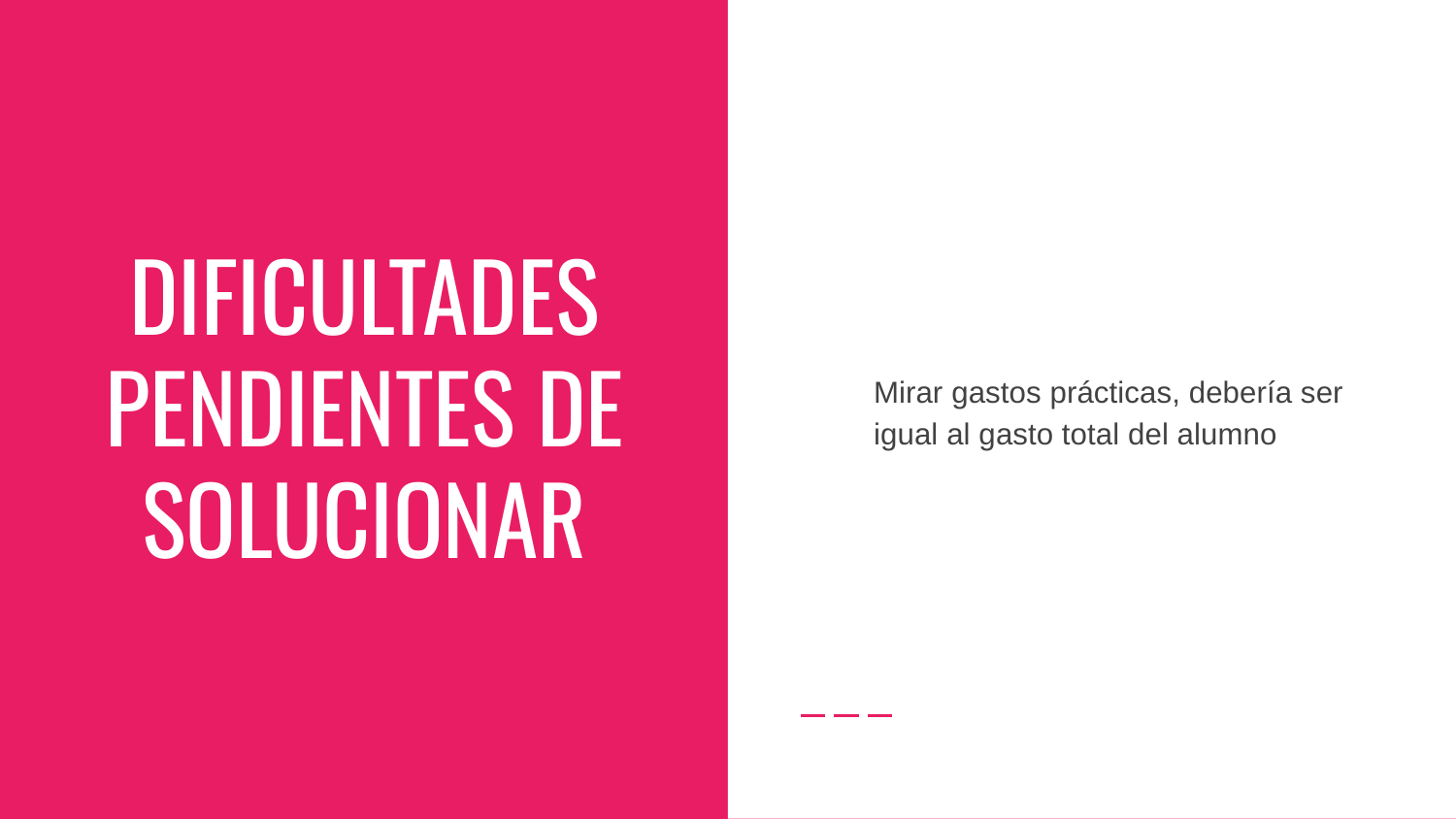

Mirar gastos prácticas, debería ser igual al gasto total del alumno
# DIFICULTADES PENDIENTES DE SOLUCIONAR